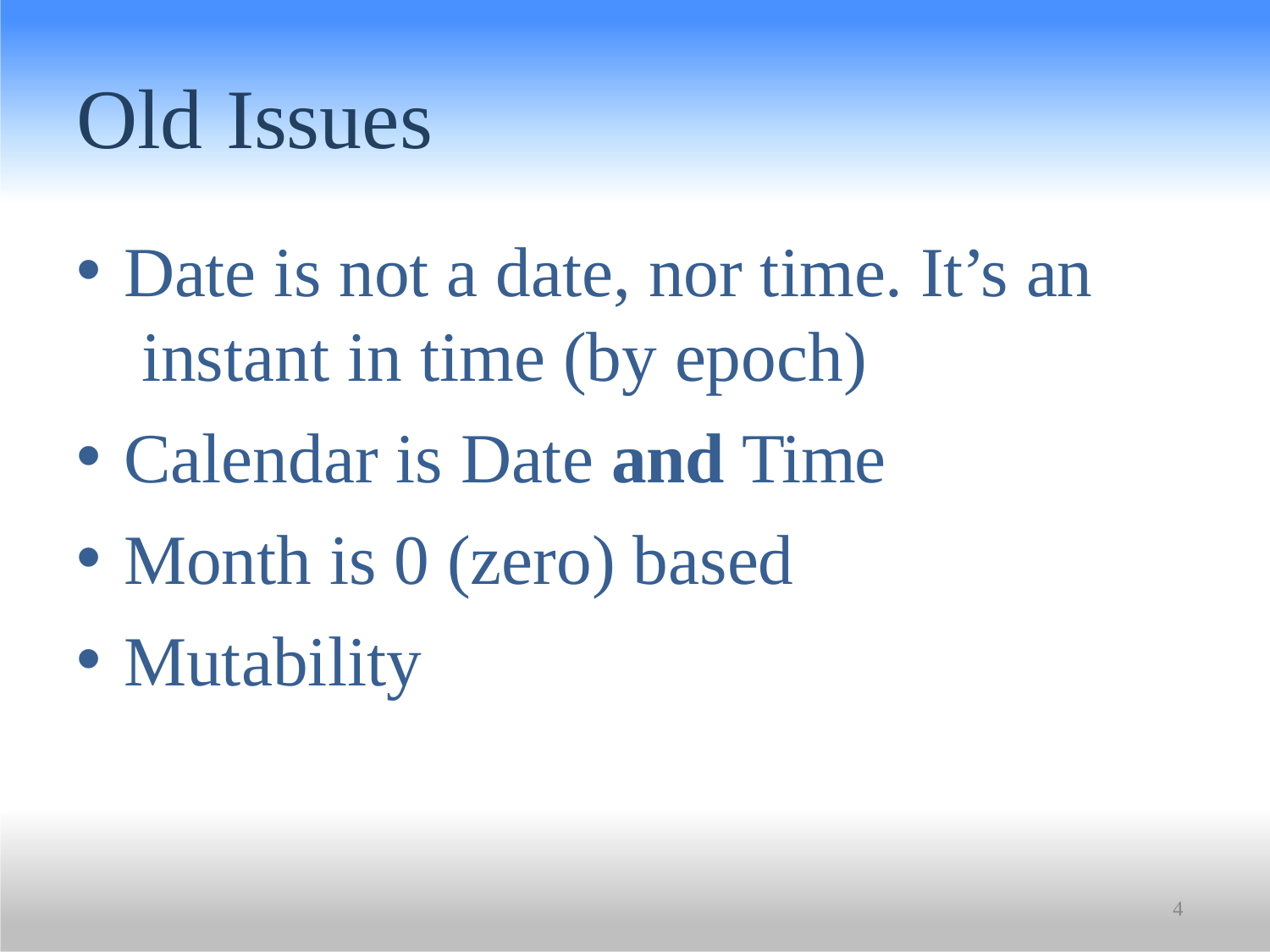

# Old	Issues
Date is not a date, nor time. It’s an  instant in time (by epoch)
Calendar is Date and Time
Month is 0 (zero) based
Mutability
4